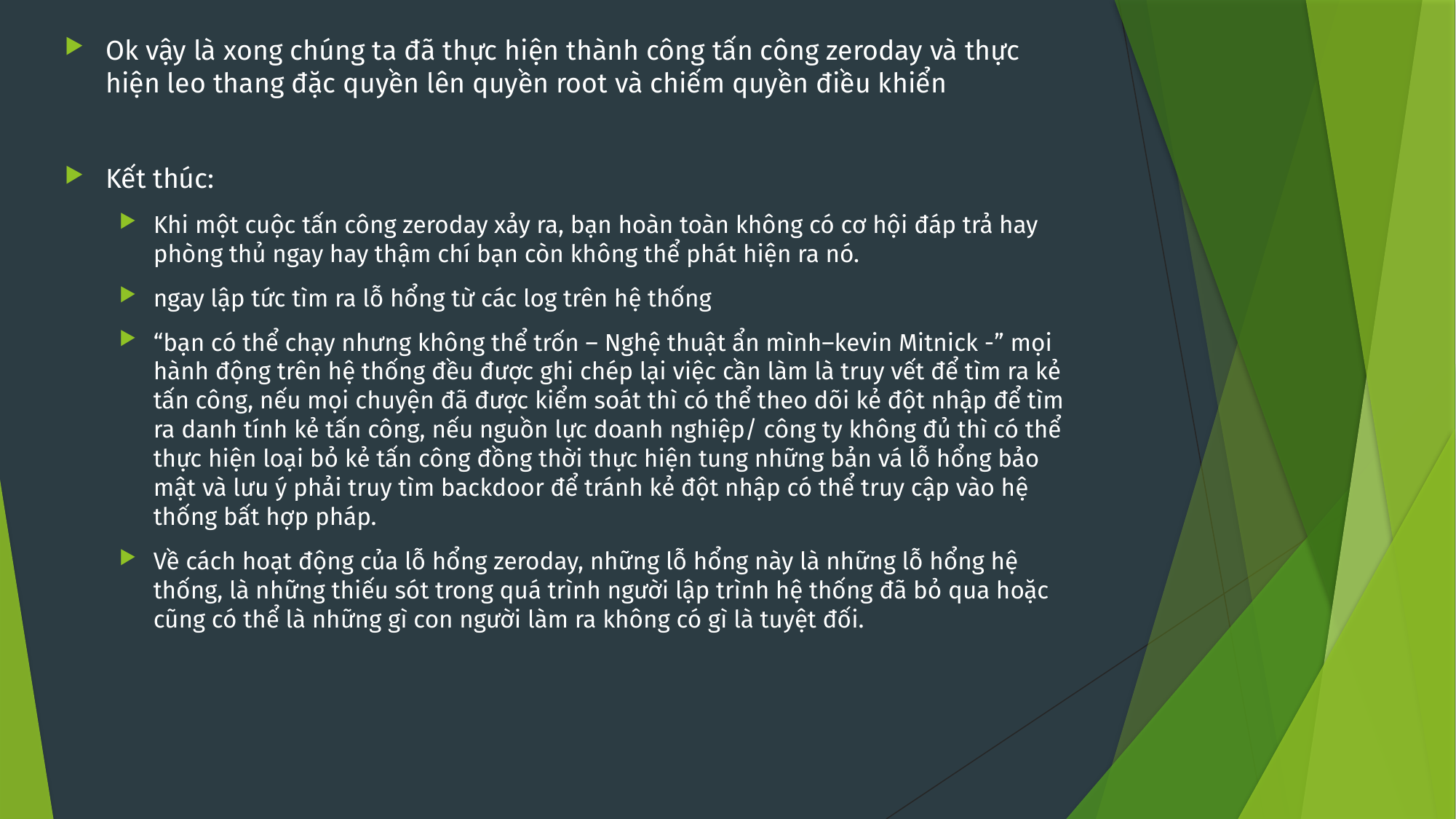

Ok vậy là xong chúng ta đã thực hiện thành công tấn công zeroday và thực hiện leo thang đặc quyền lên quyền root và chiếm quyền điều khiển

Kết thúc:
Khi một cuộc tấn công zeroday xảy ra, bạn hoàn toàn không có cơ hội đáp trả hay phòng thủ ngay hay thậm chí bạn còn không thể phát hiện ra nó.
ngay lập tức tìm ra lỗ hổng từ các log trên hệ thống
“bạn có thể chạy nhưng không thể trốn – Nghệ thuật ẩn mình–kevin Mitnick -” mọi hành động trên hệ thống đều được ghi chép lại việc cần làm là truy vết để tìm ra kẻ tấn công, nếu mọi chuyện đã được kiểm soát thì có thể theo dõi kẻ đột nhập để tìm ra danh tính kẻ tấn công, nếu nguồn lực doanh nghiệp/ công ty không đủ thì có thể thực hiện loại bỏ kẻ tấn công đồng thời thực hiện tung những bản vá lỗ hổng bảo mật và lưu ý phải truy tìm backdoor để tránh kẻ đột nhập có thể truy cập vào hệ thống bất hợp pháp.
Về cách hoạt động của lỗ hổng zeroday, những lỗ hổng này là những lỗ hổng hệ thống, là những thiếu sót trong quá trình người lập trình hệ thống đã bỏ qua hoặc cũng có thể là những gì con người làm ra không có gì là tuyệt đối.